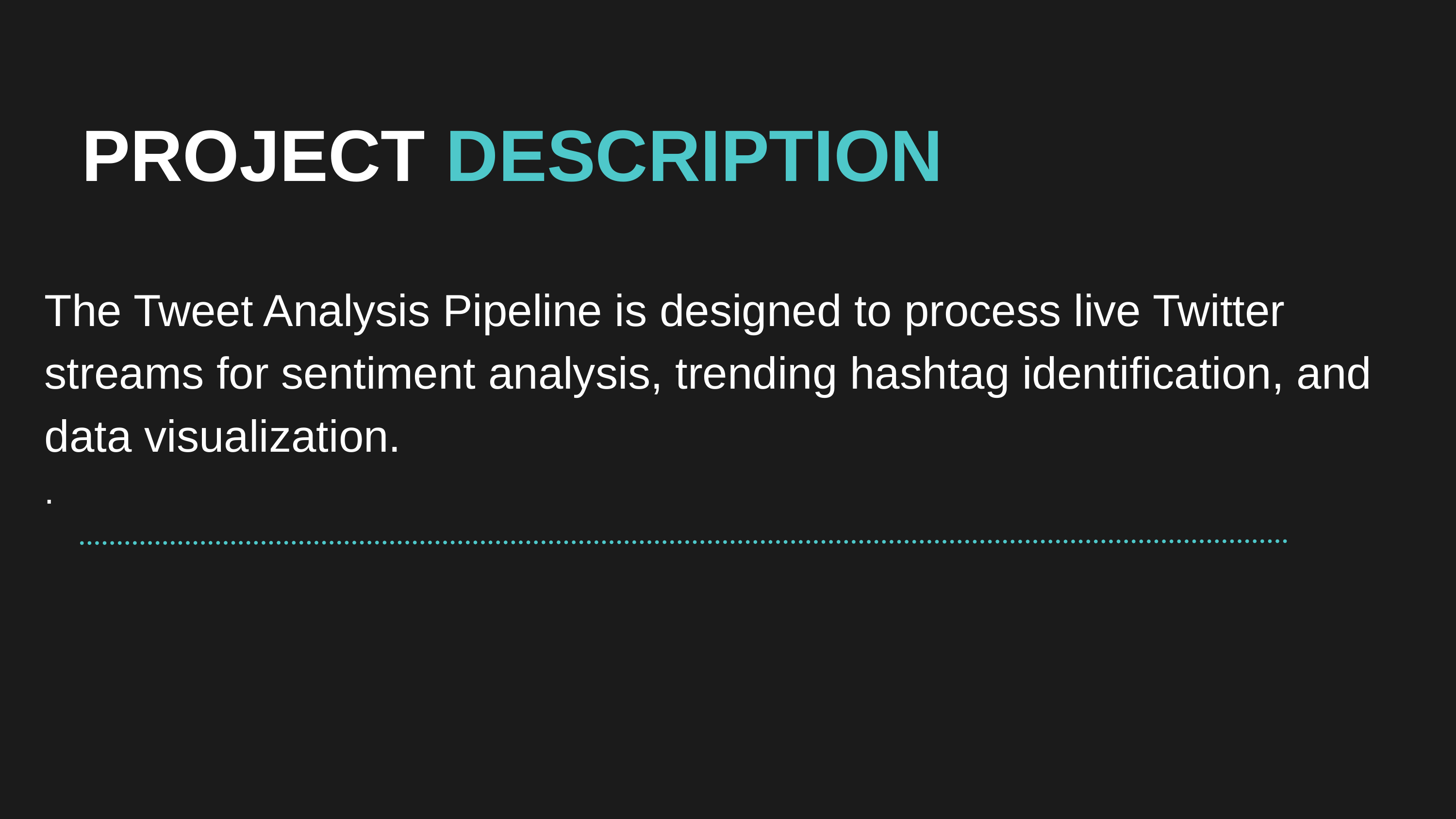

PROJECT DESCRIPTION

The Tweet Analysis Pipeline is designed to process live Twitter streams for sentiment analysis, trending hashtag identification, and data visualization.
.